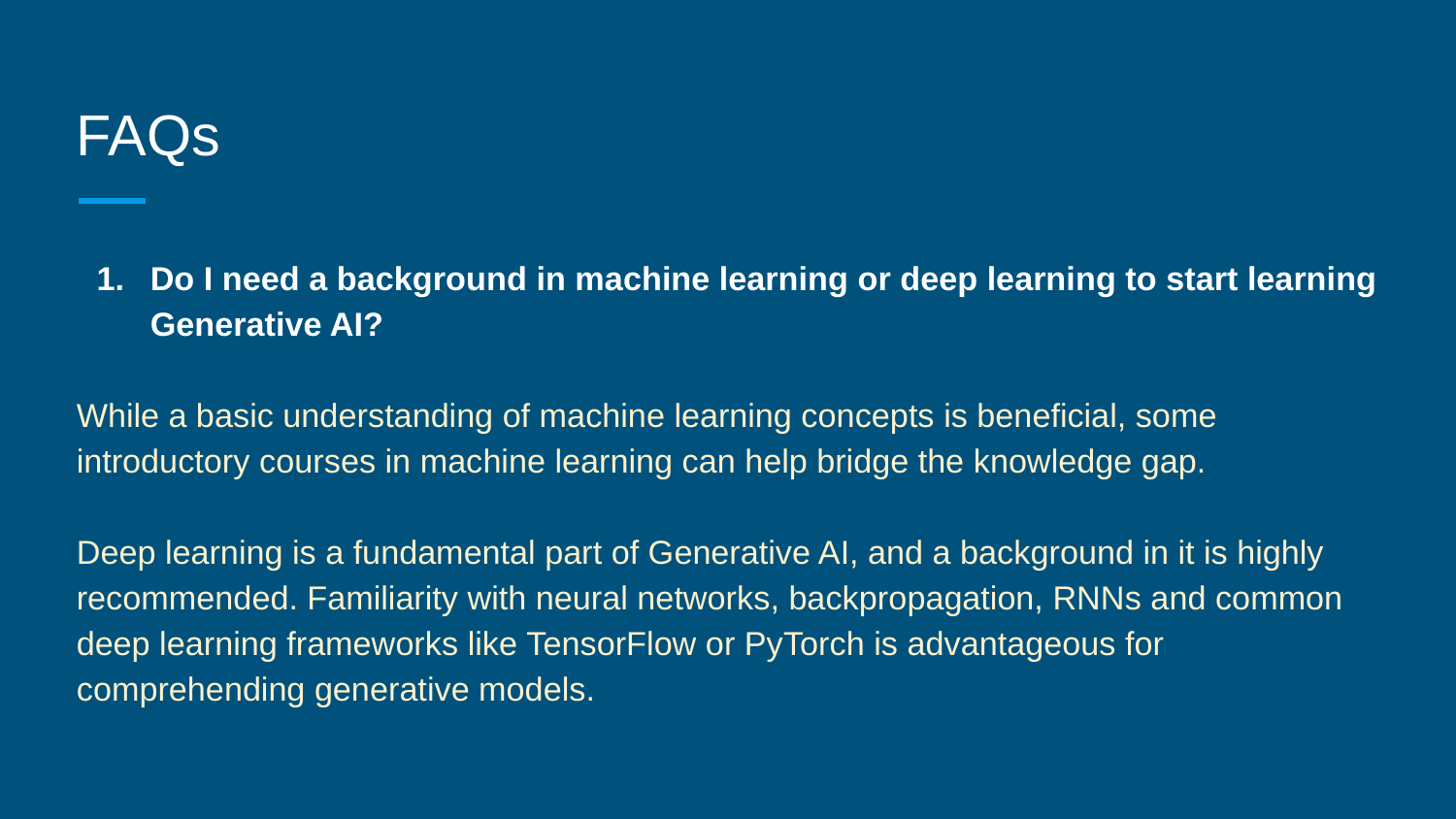

# FAQs
Do I need a background in machine learning or deep learning to start learning Generative AI?

While a basic understanding of machine learning concepts is beneficial, some introductory courses in machine learning can help bridge the knowledge gap.

Deep learning is a fundamental part of Generative AI, and a background in it is highly recommended. Familiarity with neural networks, backpropagation, RNNs and common deep learning frameworks like TensorFlow or PyTorch is advantageous for comprehending generative models.